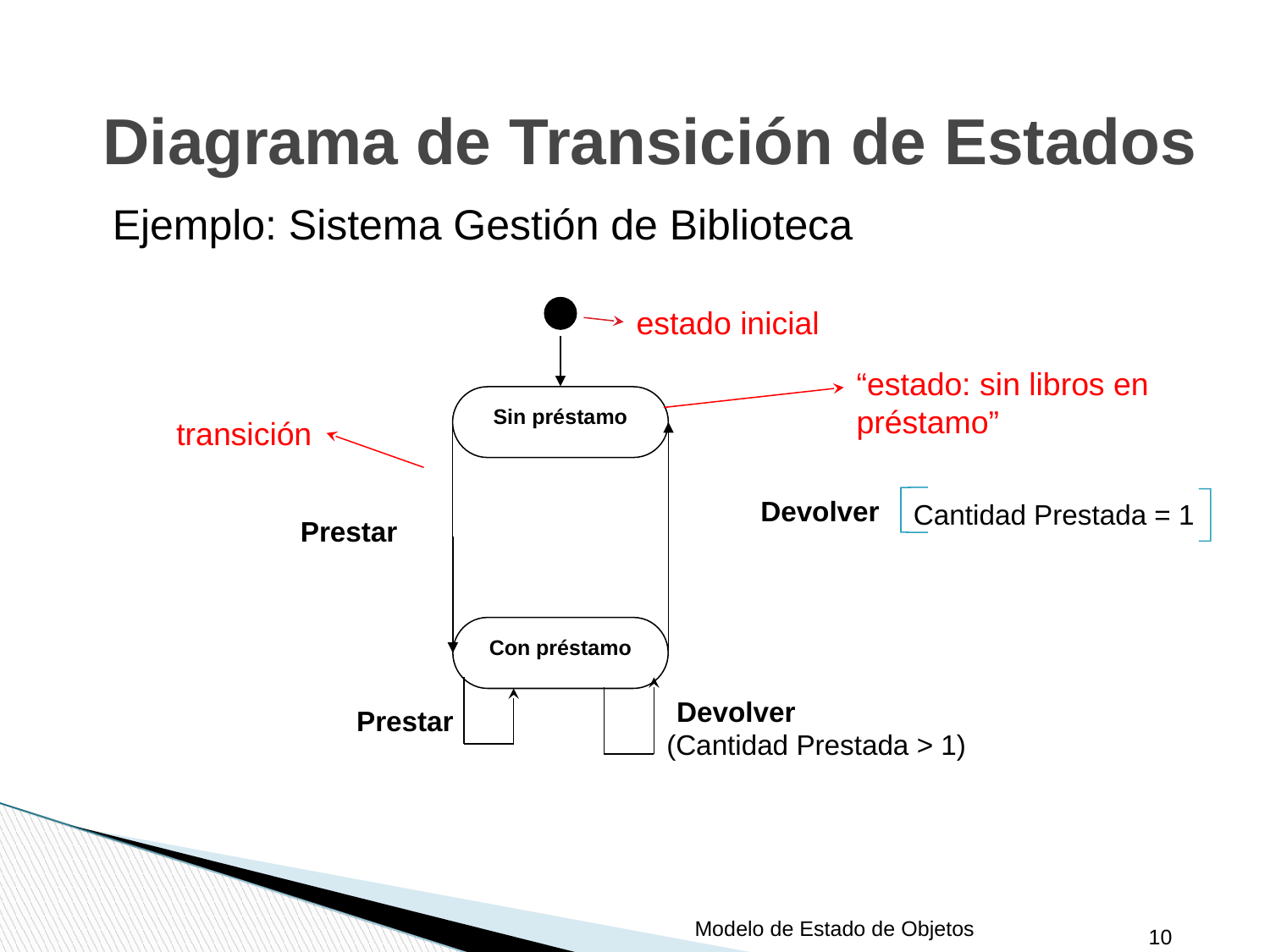

Diagrama de Transición de Estados
Ejemplo: Sistema Gestión de Biblioteca
estado inicial

“estado: sin libros en
préstamo”
Sin préstamo
transición
Devolver

Cantidad Prestada = 1
Prestar
Con préstamo
Devolver
Prestar
(Cantidad Prestada > 1)
Modelo de Estado de Objetos
10